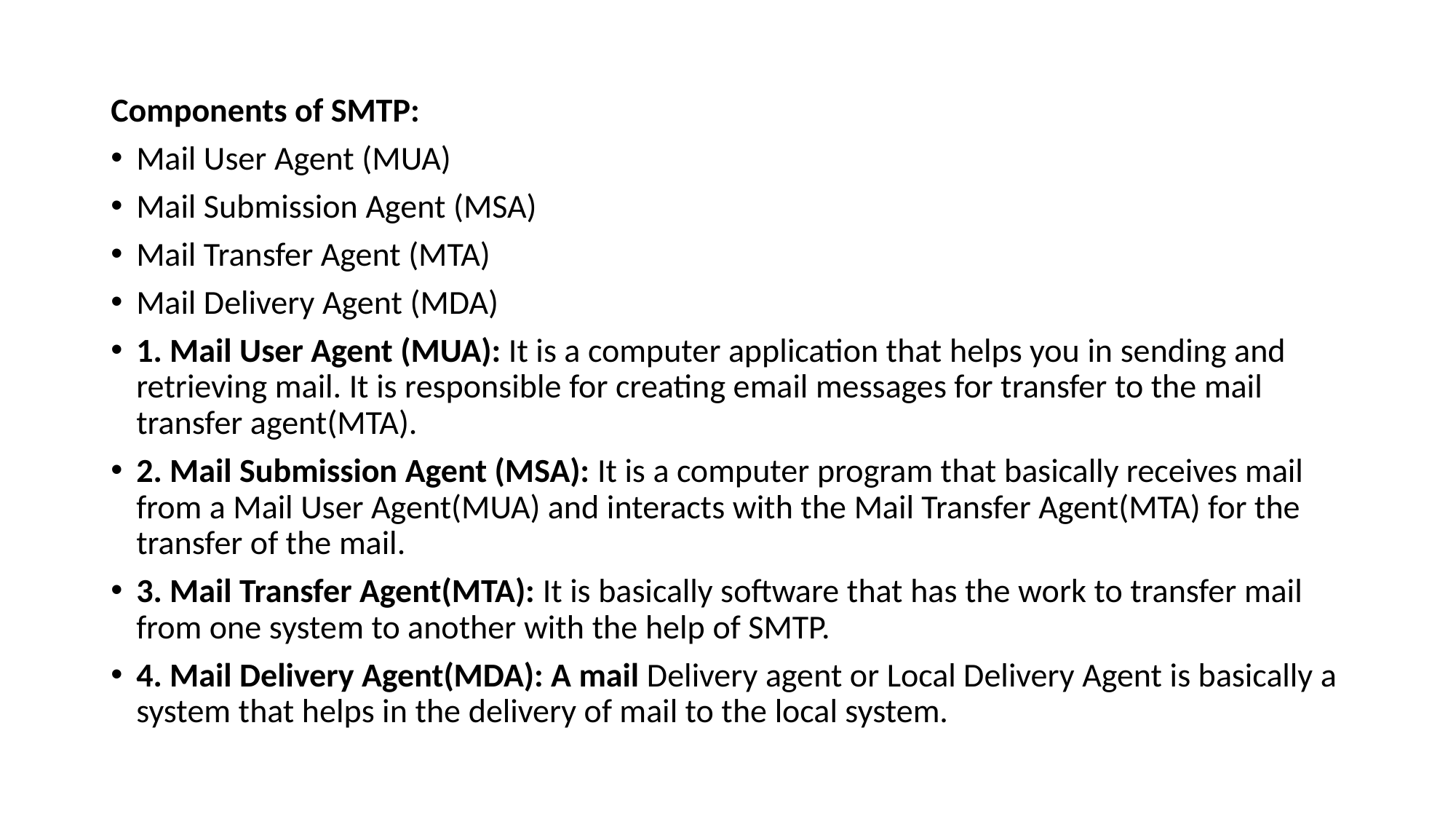

Components of SMTP:
Mail User Agent (MUA)
Mail Submission Agent (MSA)
Mail Transfer Agent (MTA)
Mail Delivery Agent (MDA)
1. Mail User Agent (MUA): It is a computer application that helps you in sending and retrieving mail. It is responsible for creating email messages for transfer to the mail transfer agent(MTA).
2. Mail Submission Agent (MSA): It is a computer program that basically receives mail from a Mail User Agent(MUA) and interacts with the Mail Transfer Agent(MTA) for the transfer of the mail.
3. Mail Transfer Agent(MTA): It is basically software that has the work to transfer mail from one system to another with the help of SMTP.
4. Mail Delivery Agent(MDA): A mail Delivery agent or Local Delivery Agent is basically a system that helps in the delivery of mail to the local system.